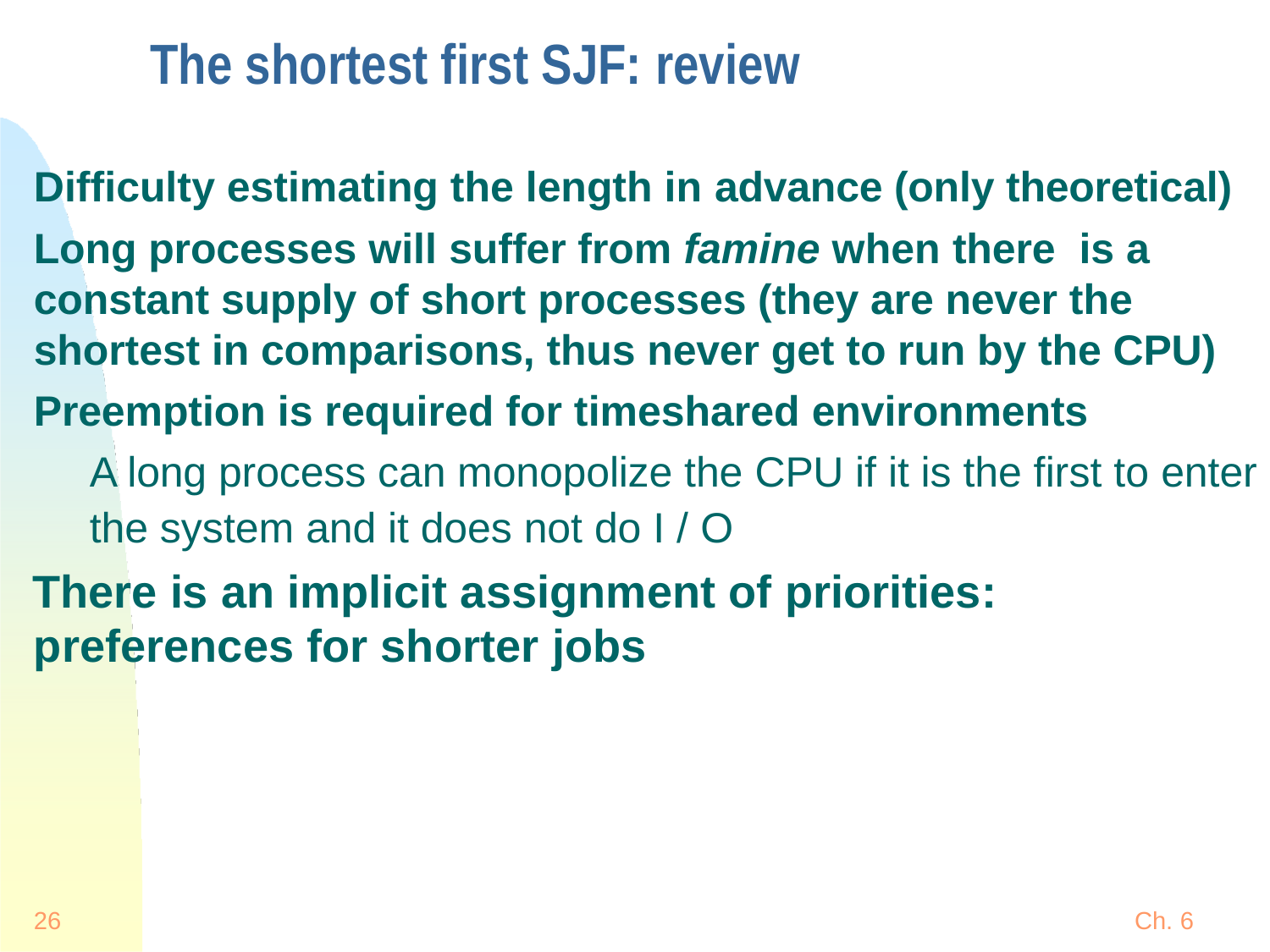

# The shortest first SJF: review
Difficulty estimating the length in advance (only theoretical)
Long processes will suffer from famine when there  is a constant supply of short processes (they are never the shortest in comparisons, thus never get to run by the CPU)
Preemption is required for timeshared environments
	A long process can monopolize the CPU if it is the first to enter the system and it does not do I / O
There is an implicit assignment of priorities:  preferences for shorter jobs
26
Ch. 6